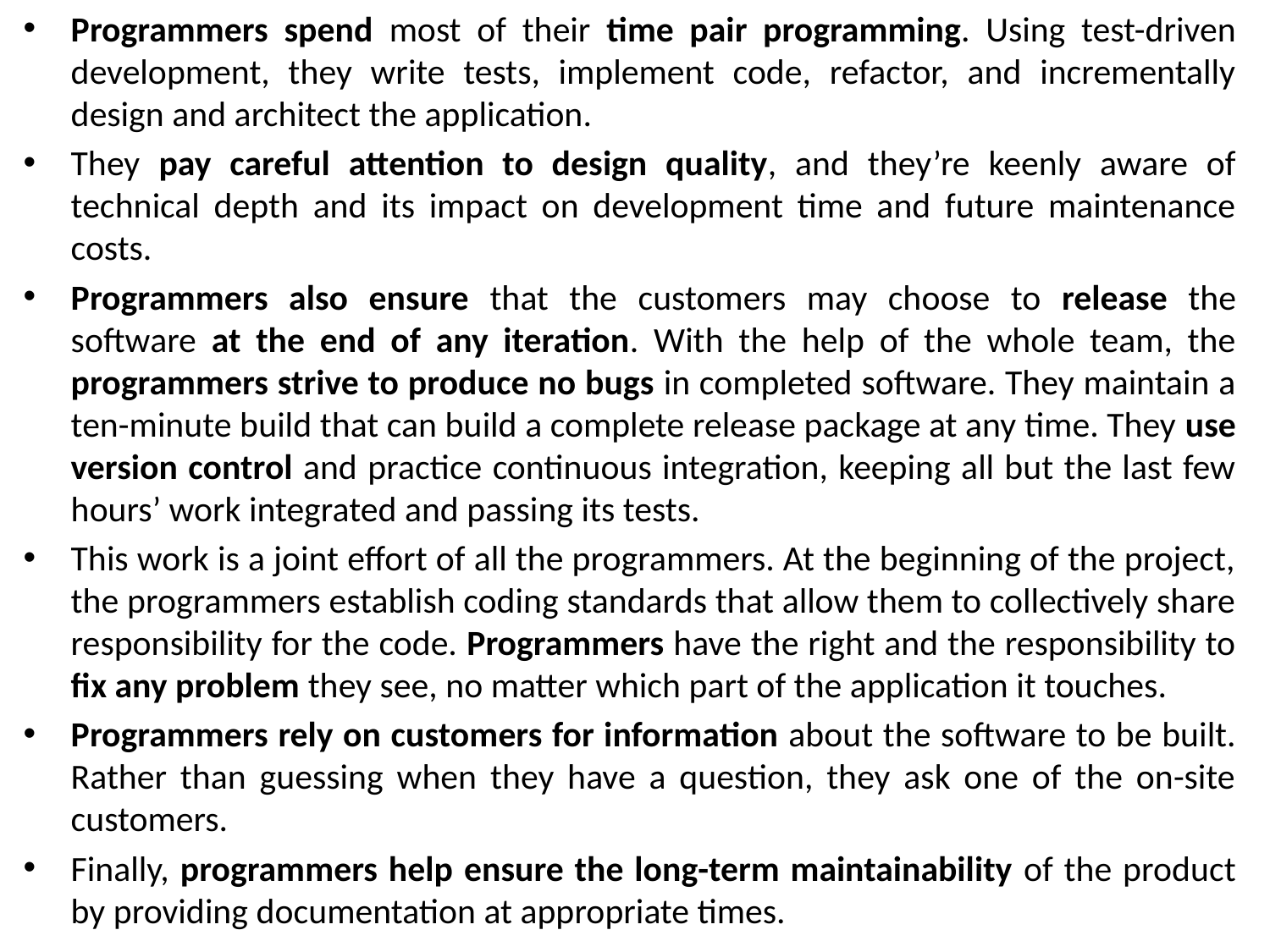

Programmers spend most of their time pair programming. Using test-driven development, they write tests, implement code, refactor, and incrementally design and architect the application.
They pay careful attention to design quality, and they’re keenly aware of technical depth and its impact on development time and future maintenance costs.
Programmers also ensure that the customers may choose to release the software at the end of any iteration. With the help of the whole team, the programmers strive to produce no bugs in completed software. They maintain a ten-minute build that can build a complete release package at any time. They use version control and practice continuous integration, keeping all but the last few hours’ work integrated and passing its tests.
This work is a joint effort of all the programmers. At the beginning of the project, the programmers establish coding standards that allow them to collectively share responsibility for the code. Programmers have the right and the responsibility to fix any problem they see, no matter which part of the application it touches.
Programmers rely on customers for information about the software to be built. Rather than guessing when they have a question, they ask one of the on-site customers.
Finally, programmers help ensure the long-term maintainability of the product by providing documentation at appropriate times.